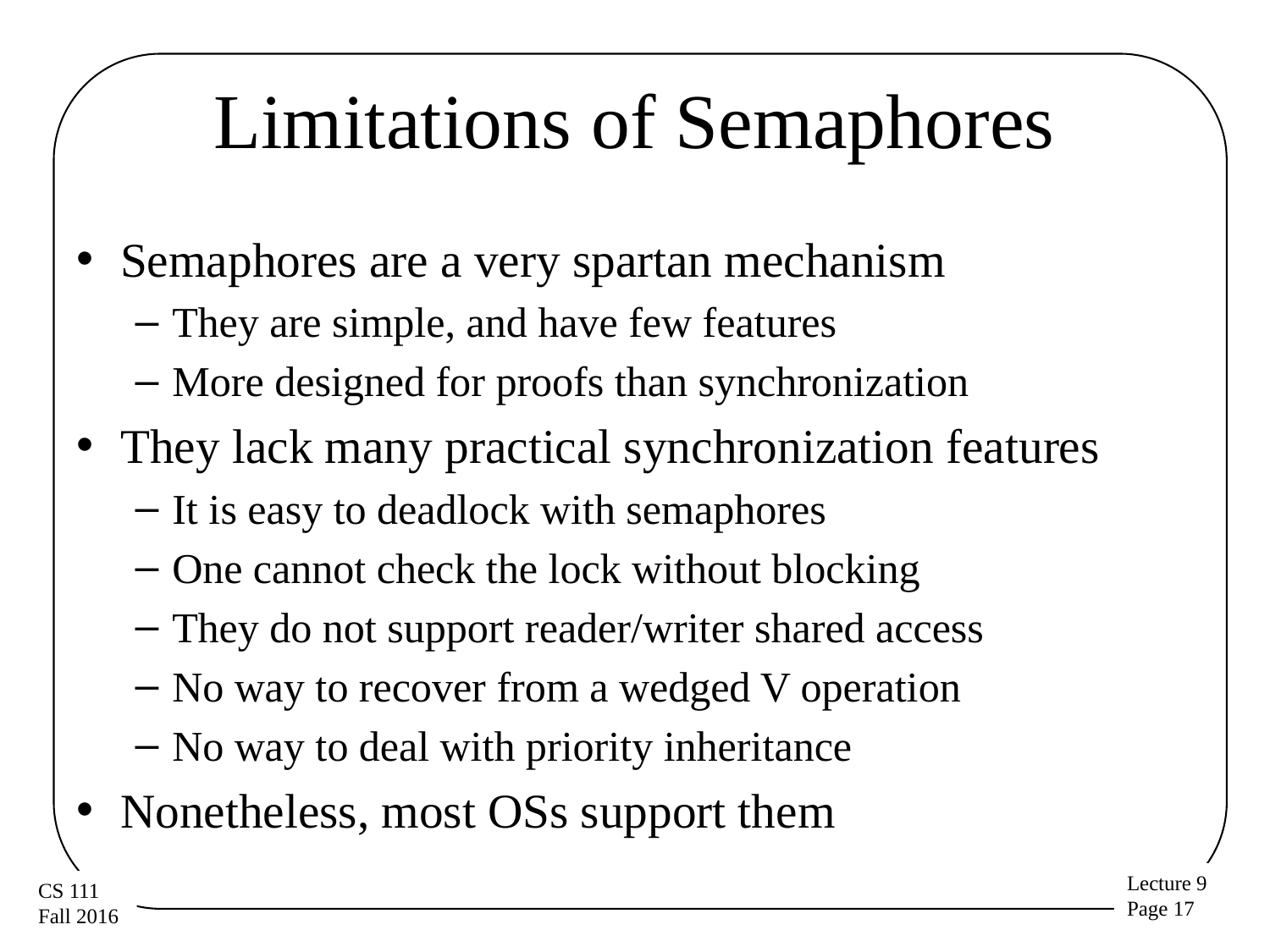

# Limitations of Semaphores
Semaphores are a very spartan mechanism
They are simple, and have few features
More designed for proofs than synchronization
They lack many practical synchronization features
It is easy to deadlock with semaphores
One cannot check the lock without blocking
They do not support reader/writer shared access
No way to recover from a wedged V operation
No way to deal with priority inheritance
Nonetheless, most OSs support them